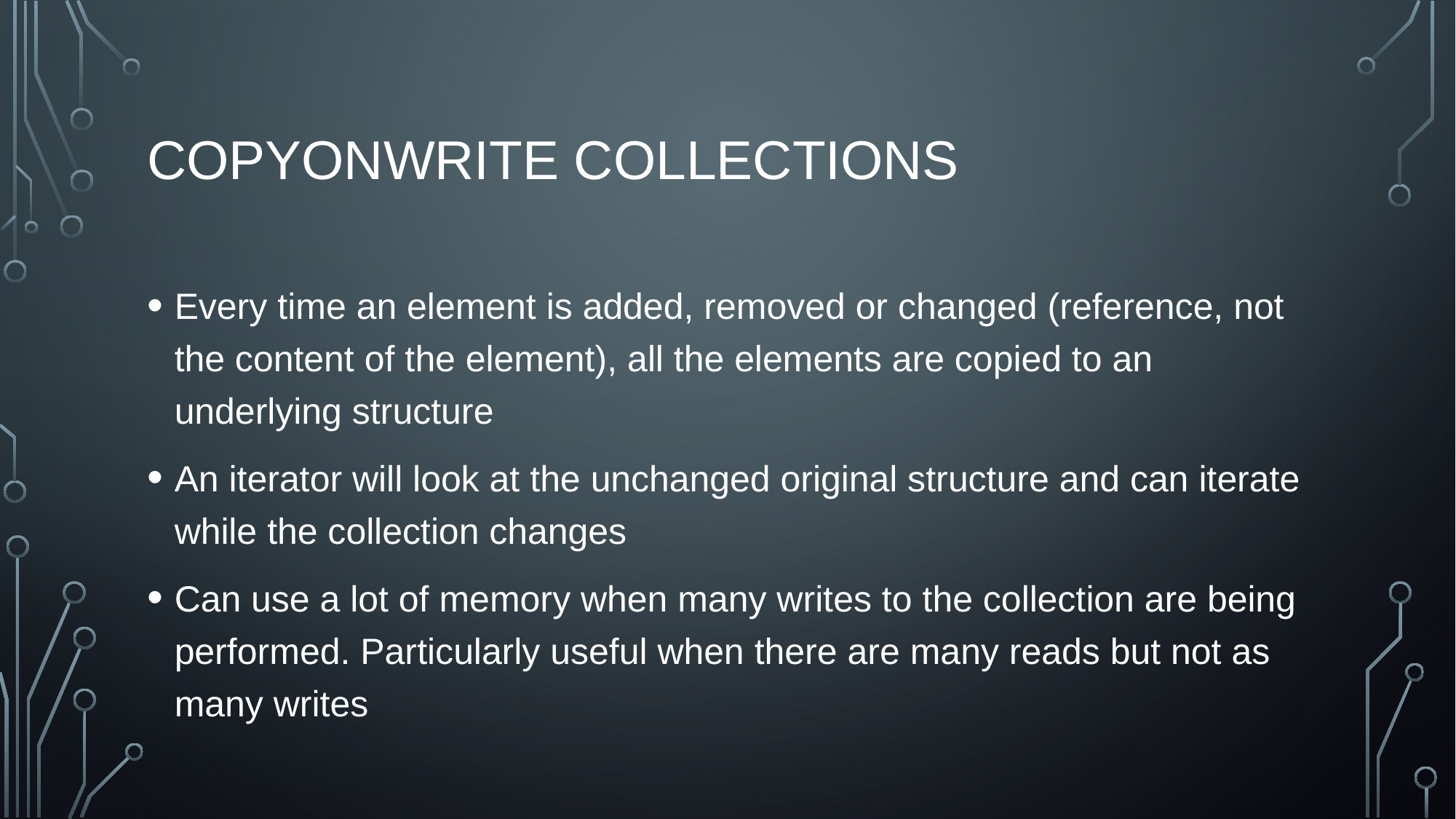

# CopyOnWrite collections
Every time an element is added, removed or changed (reference, not the content of the element), all the elements are copied to an underlying structure
An iterator will look at the unchanged original structure and can iterate while the collection changes
Can use a lot of memory when many writes to the collection are being performed. Particularly useful when there are many reads but not as many writes